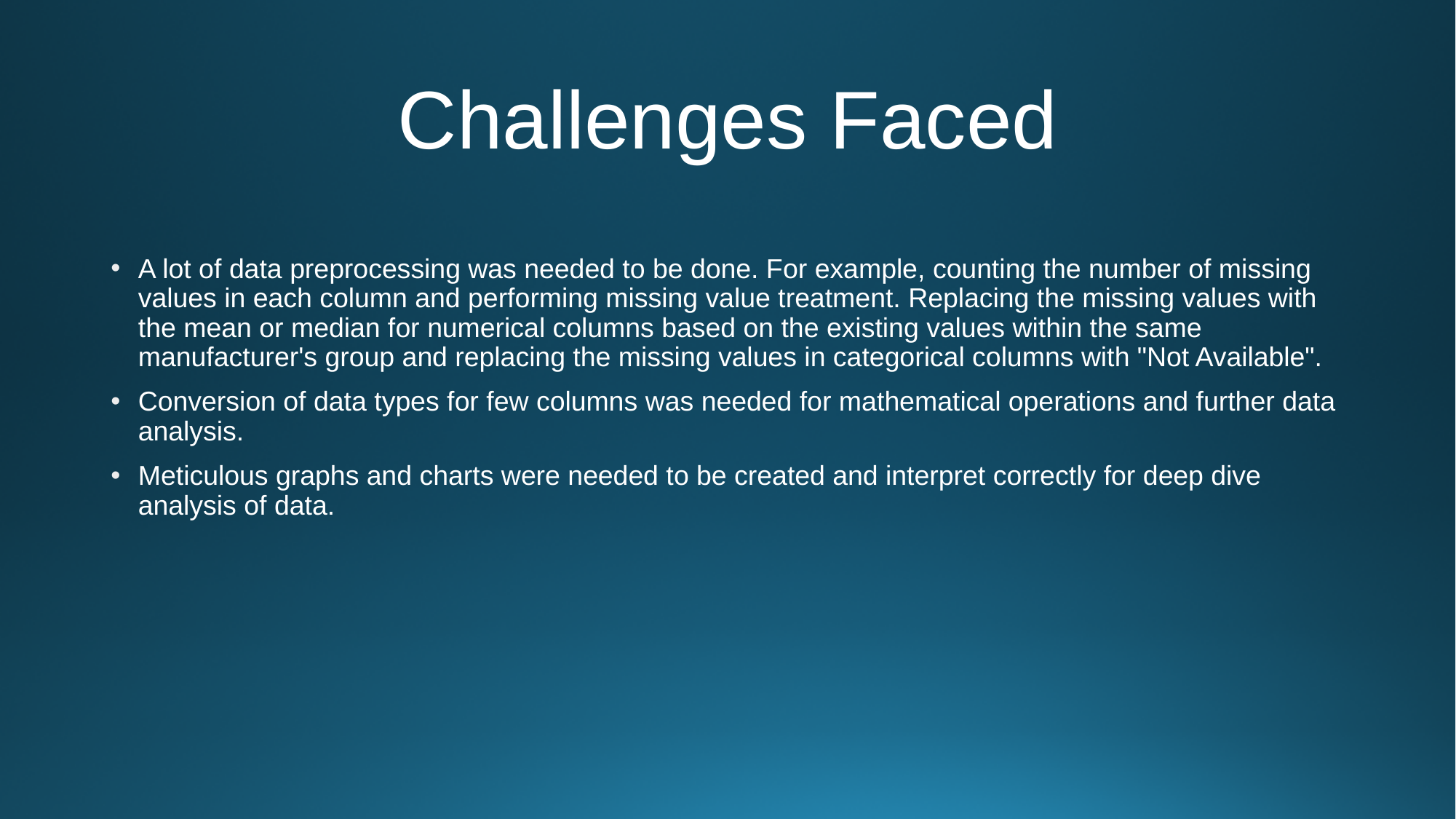

# Challenges Faced
A lot of data preprocessing was needed to be done. For example, counting the number of missing values in each column and performing missing value treatment. Replacing the missing values with the mean or median for numerical columns based on the existing values within the same manufacturer's group and replacing the missing values in categorical columns with "Not Available".
Conversion of data types for few columns was needed for mathematical operations and further data analysis.
Meticulous graphs and charts were needed to be created and interpret correctly for deep dive analysis of data.